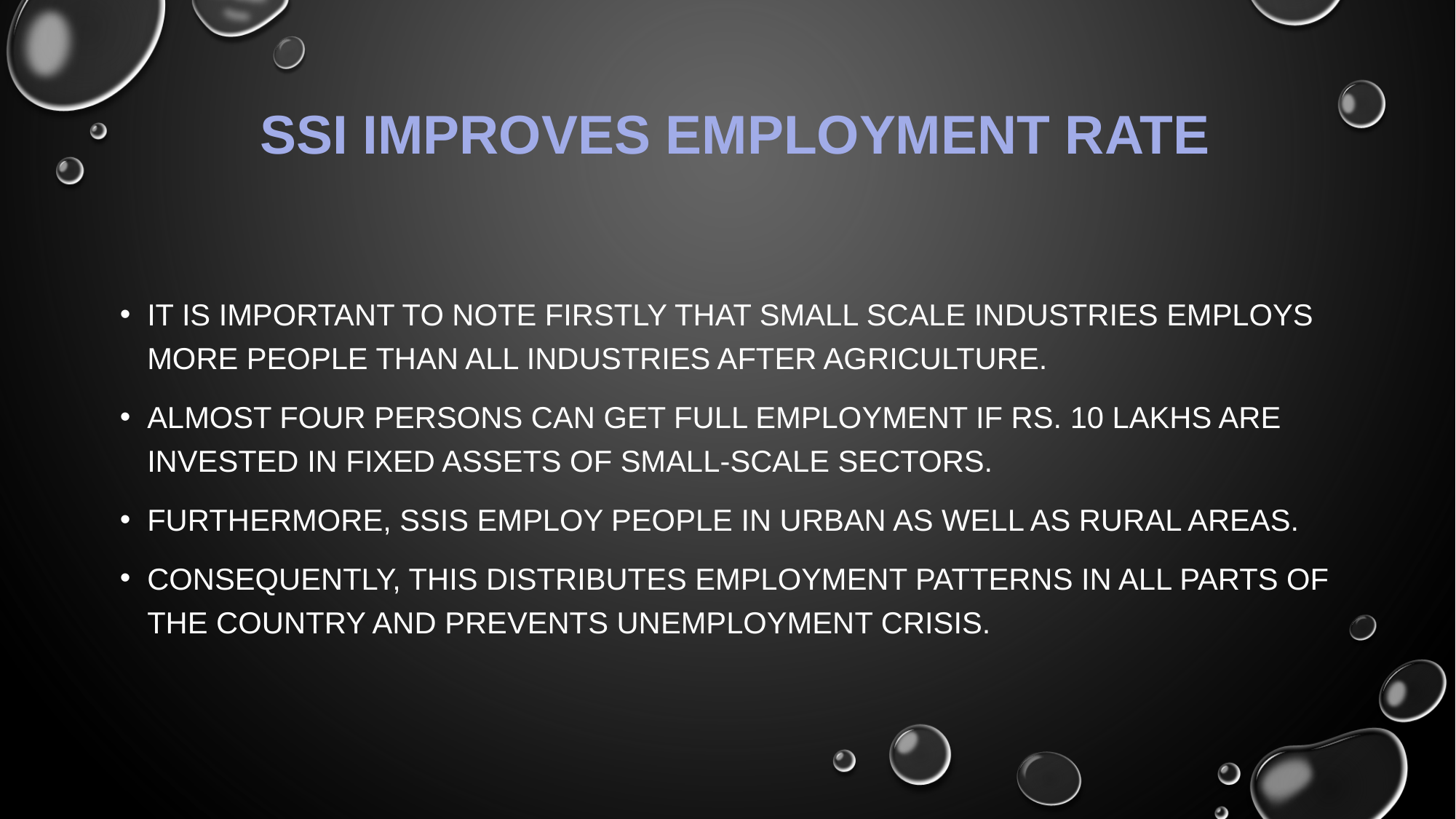

# SSI Improves Employment Rate
It is important to note firstly that Small Scale Industries employs more people than all industries after agriculture.
Almost four persons can get full employment if Rs. 10 lakhs are invested in fixed assets of small-scale sectors.
Furthermore, SSIs employ people in urban as well as rural areas.
Consequently, this distributes employment patterns in all parts of the country and prevents unemployment crisis.